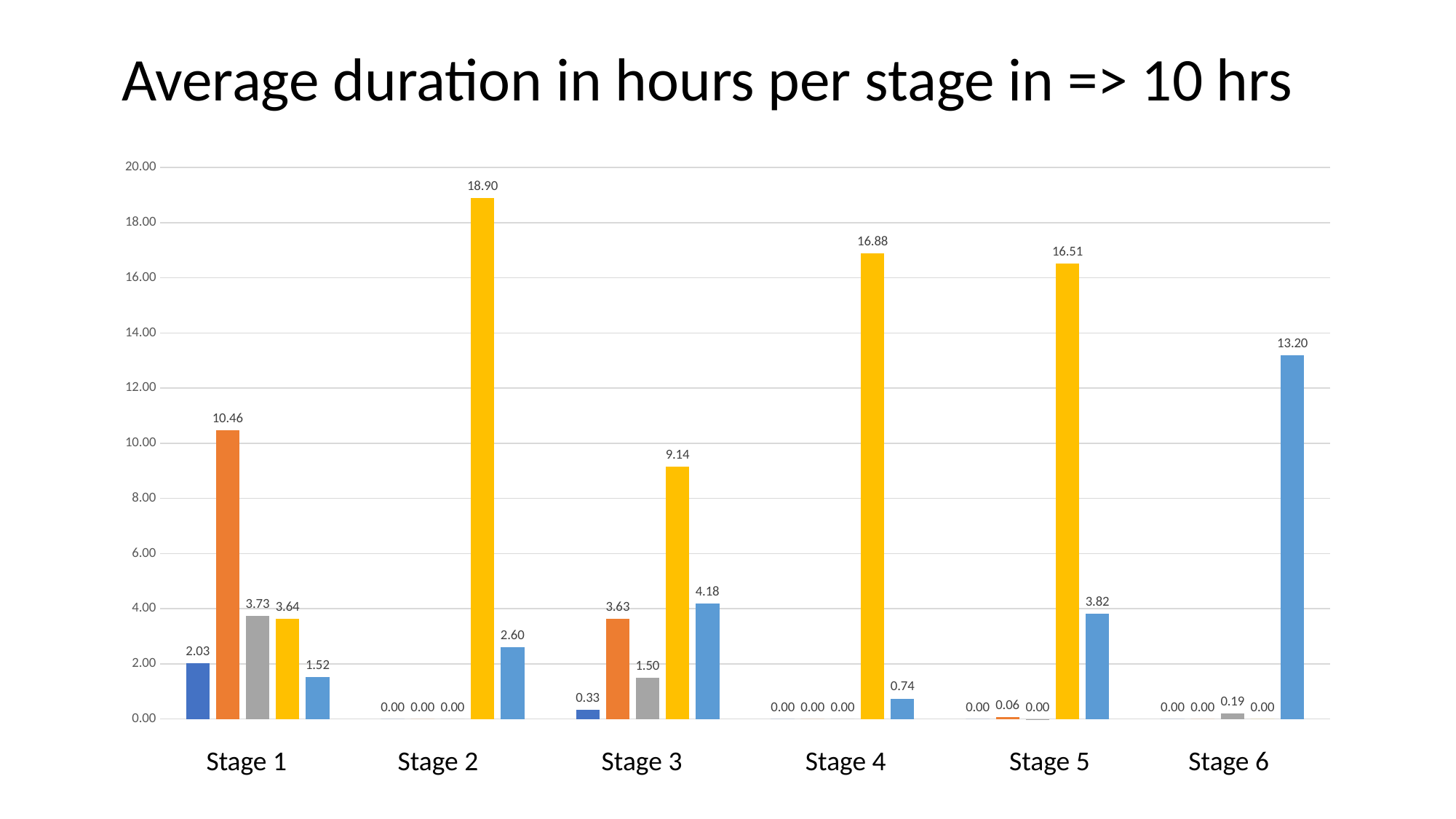

# Average duration in hours per stage in => 10 hrs

### Chart

| Category | Verification | Facility allocation | Patient communication | Transport allocation | Enroute to pickup |
|---|---|---|---|---|---|
| ADM Admission into Facility | 2.0345238095282445 | 10.459523809539471 | 3.7329365079307797 | 3.6423511904888852 | 1.523323412685256 |
| Admin Conveyance | 0.0 | 0.0 | 0.0 | 18.899999999965075 | 2.5999999999185093 |
| ED Medical Review at Emergency Department | 0.3309523809584789 | 3.6285714285248623 | 1.4976190475863405 | 9.142857142873774 | 4.183333333323909 |
| MEDAPPT Medical Appointment | 0.0 | 0.0 | 0.0 | 16.883333333360497 | 0.7416666666395031 |
| Return Conveyance | 0.0 | 0.06117424242422038 | 9.469697000564669e-05 | 16.505965909105395 | 3.823579545442375 |
| Testing | 0.0 | 0.0 | 0.18888888880610466 | 0.0 | 13.200000000011642 |
Stage 1                  Stage 2                    Stage 3                    Stage 4                    Stage 5                Stage 6